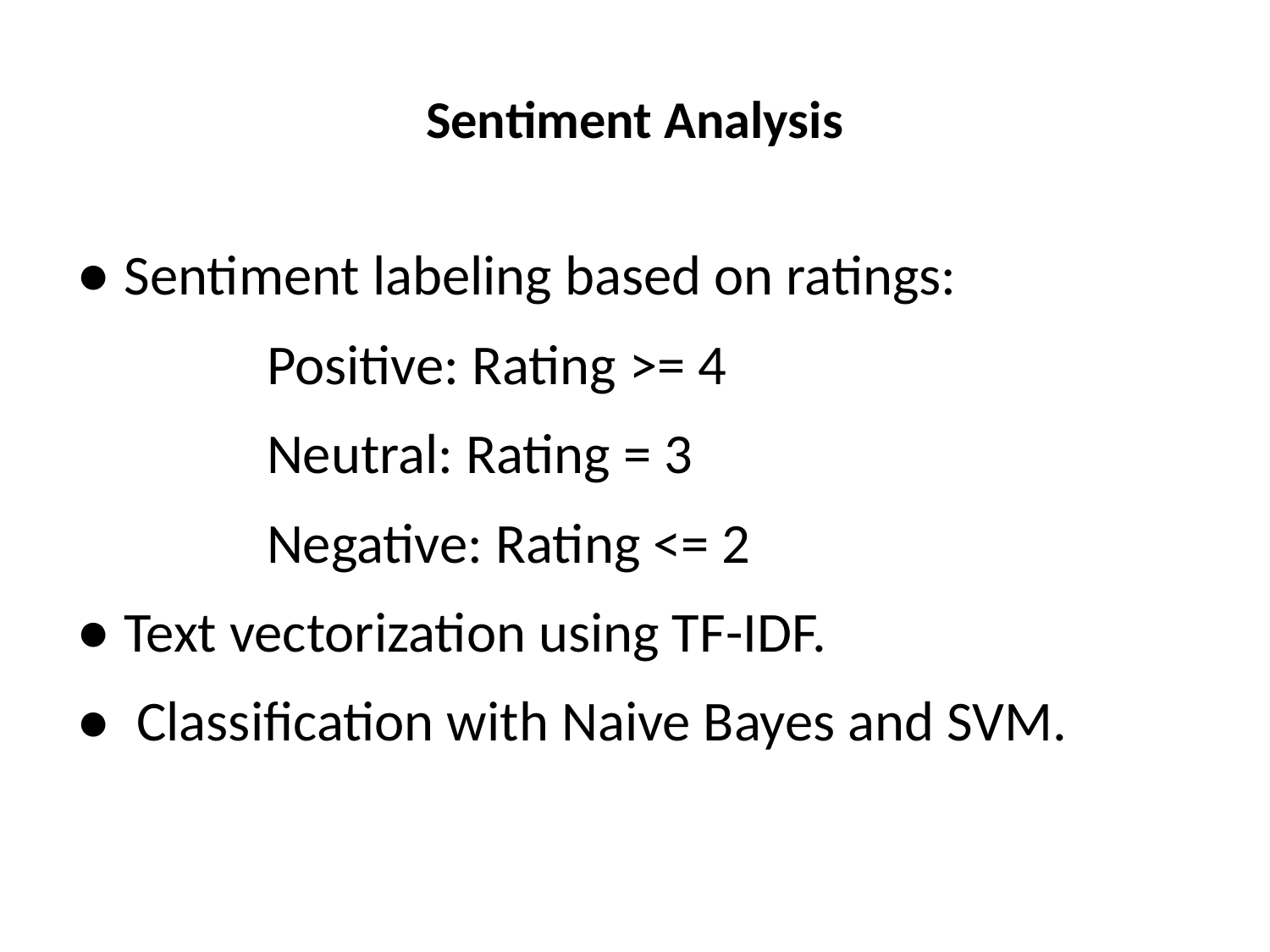

# Sentiment Analysis
Sentiment labeling based on ratings:
Positive: Rating >= 4
Neutral: Rating = 3
Negative: Rating <= 2
Text vectorization using TF-IDF.
 Classification with Naive Bayes and SVM.